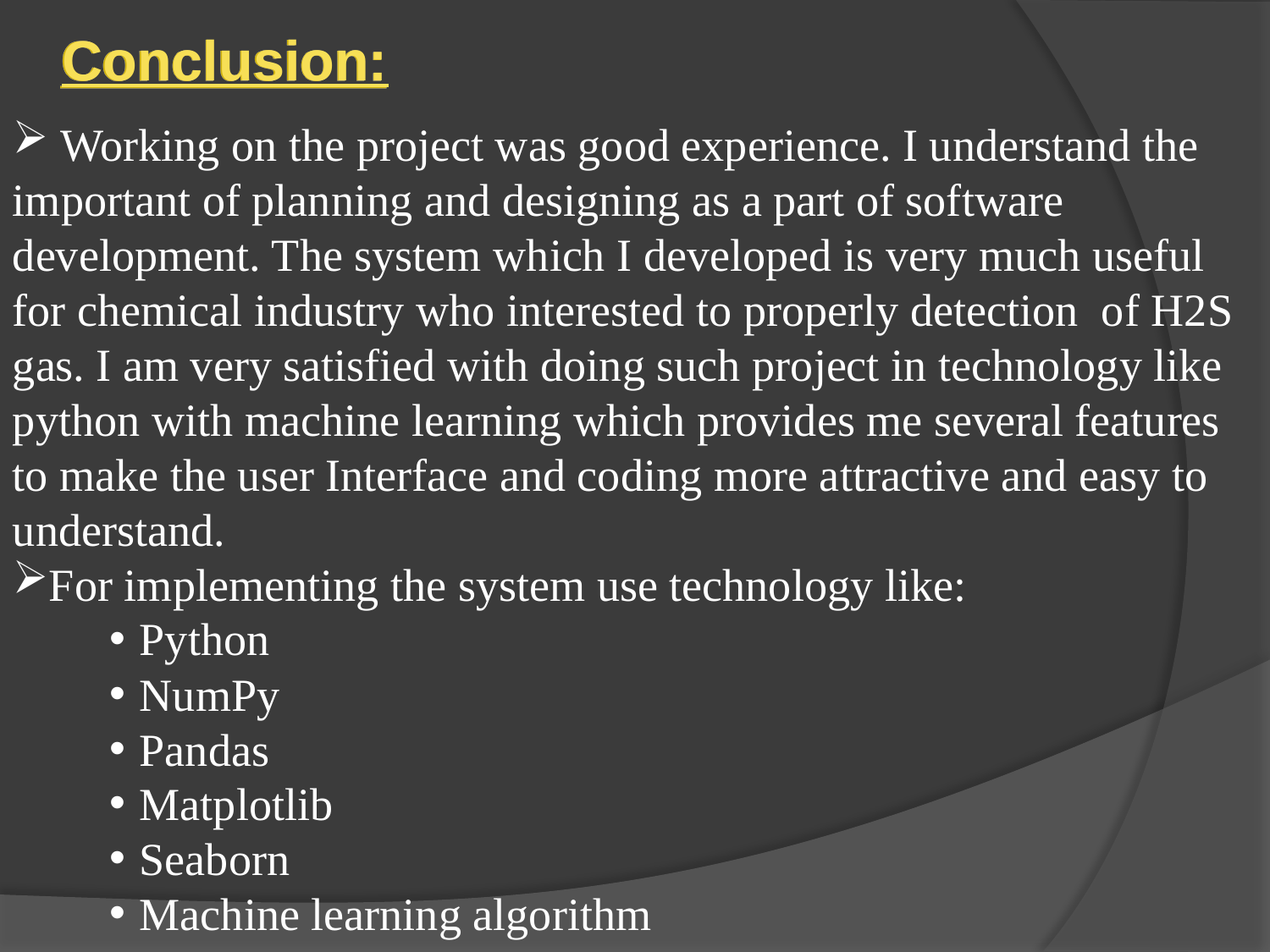

Conclusion:
 Working on the project was good experience. I understand the important of planning and designing as a part of software development. The system which I developed is very much useful for chemical industry who interested to properly detection  of H2S gas. I am very satisfied with doing such project in technology like python with machine learning which provides me several features to make the user Interface and coding more attractive and easy to understand.
For implementing the system use technology like:
Python
NumPy
Pandas
Matplotlib
Seaborn
Machine learning algorithm